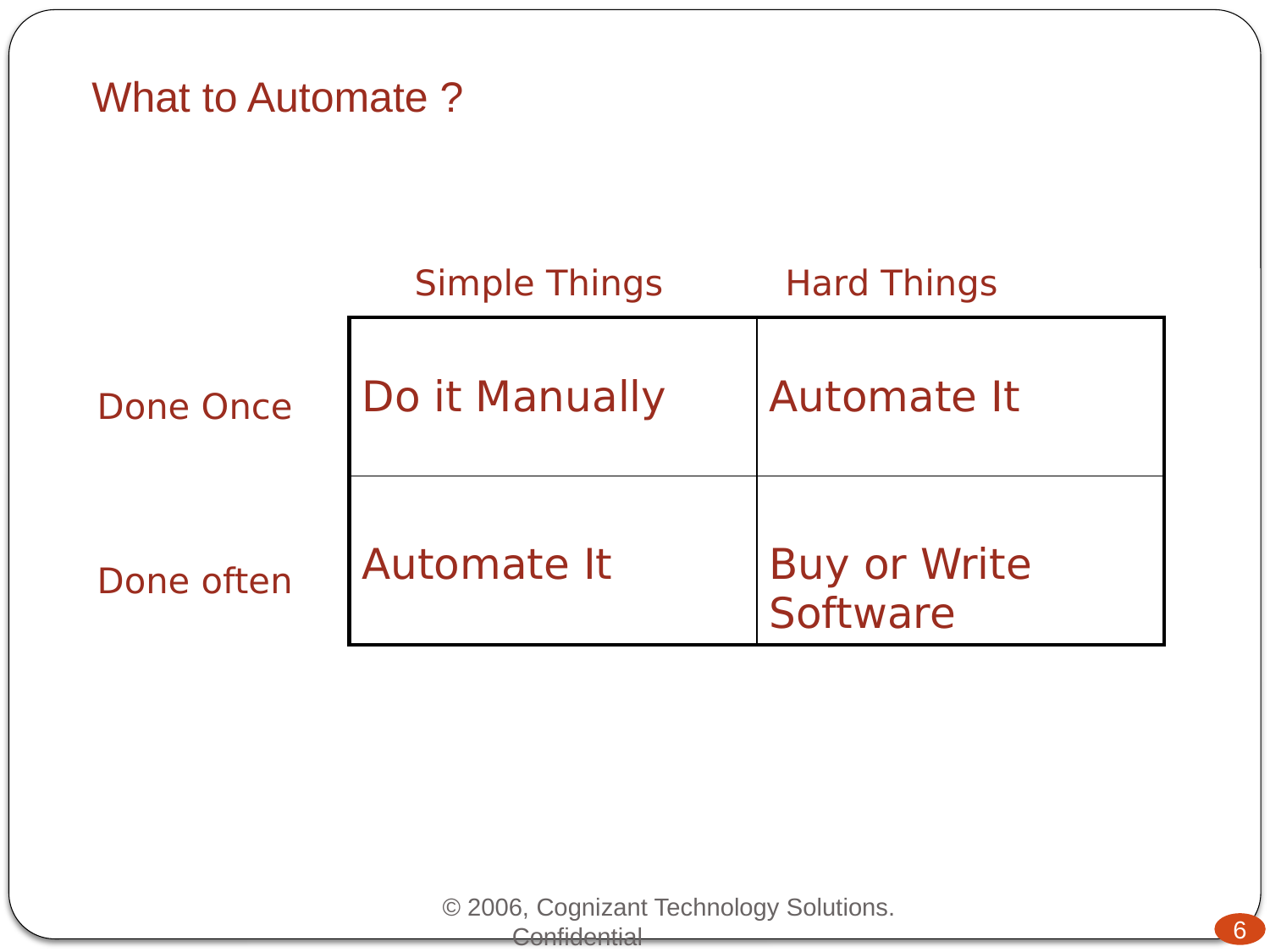

# What to Automate ?
Simple Things
Hard Things
| Do it Manually | Automate It |
| --- | --- |
| Automate It | Buy or Write Software |
Done Once
Done often

© 2006, Cognizant Technology Solutions.                                             Confidential
6